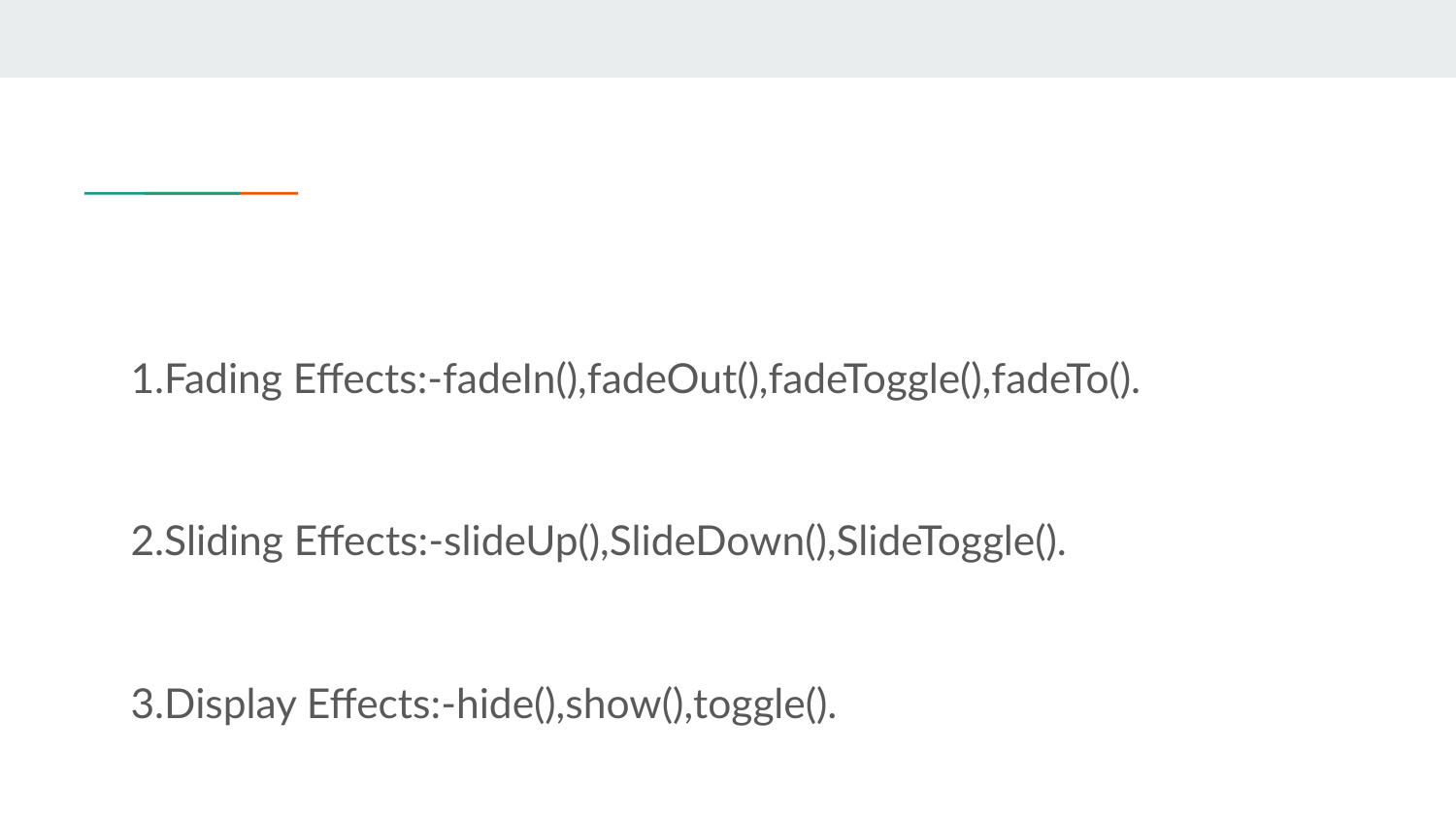

#
1.Fading Effects:-fadeIn(),fadeOut(),fadeToggle(),fadeTo().

2.Sliding Effects:-slideUp(),SlideDown(),SlideToggle().

3.Display Effects:-hide(),show(),toggle().